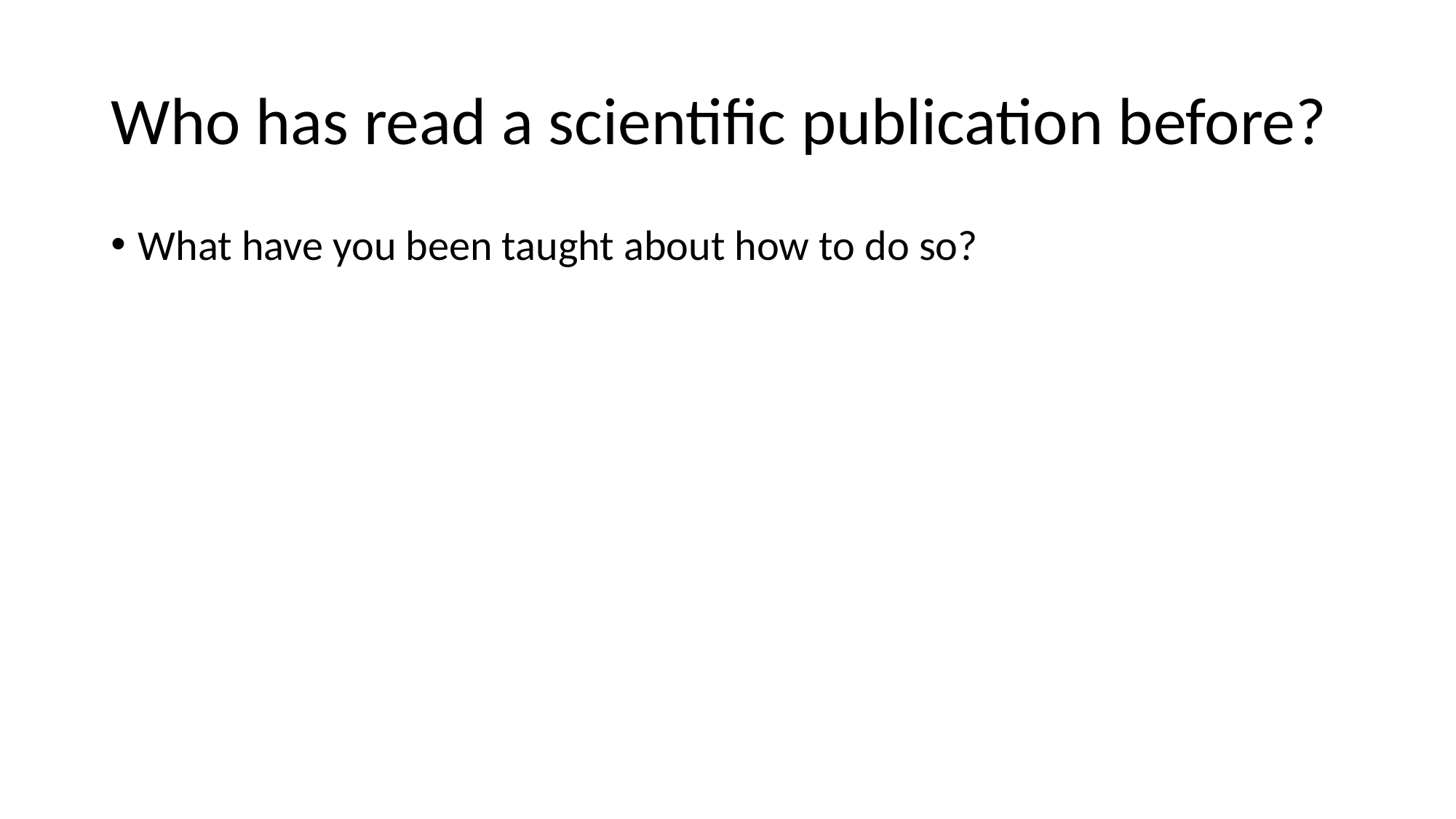

# Who has read a scientific publication before?
What have you been taught about how to do so?